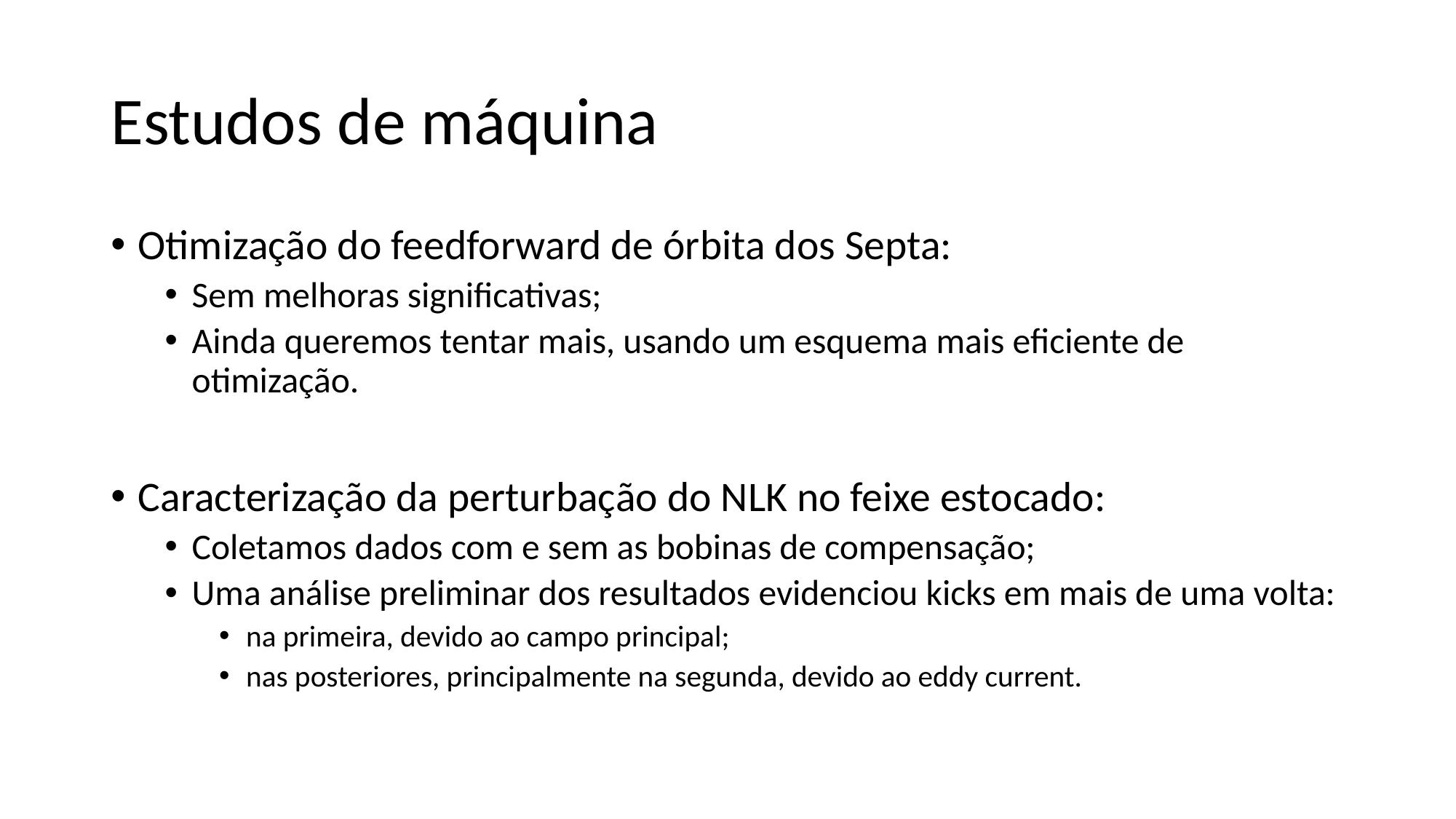

# Estudos de máquina
Otimização do feedforward de órbita dos Septa:
Sem melhoras significativas;
Ainda queremos tentar mais, usando um esquema mais eficiente de otimização.

Caracterização da perturbação do NLK no feixe estocado:
Coletamos dados com e sem as bobinas de compensação;
Uma análise preliminar dos resultados evidenciou kicks em mais de uma volta:
na primeira, devido ao campo principal;
nas posteriores, principalmente na segunda, devido ao eddy current.